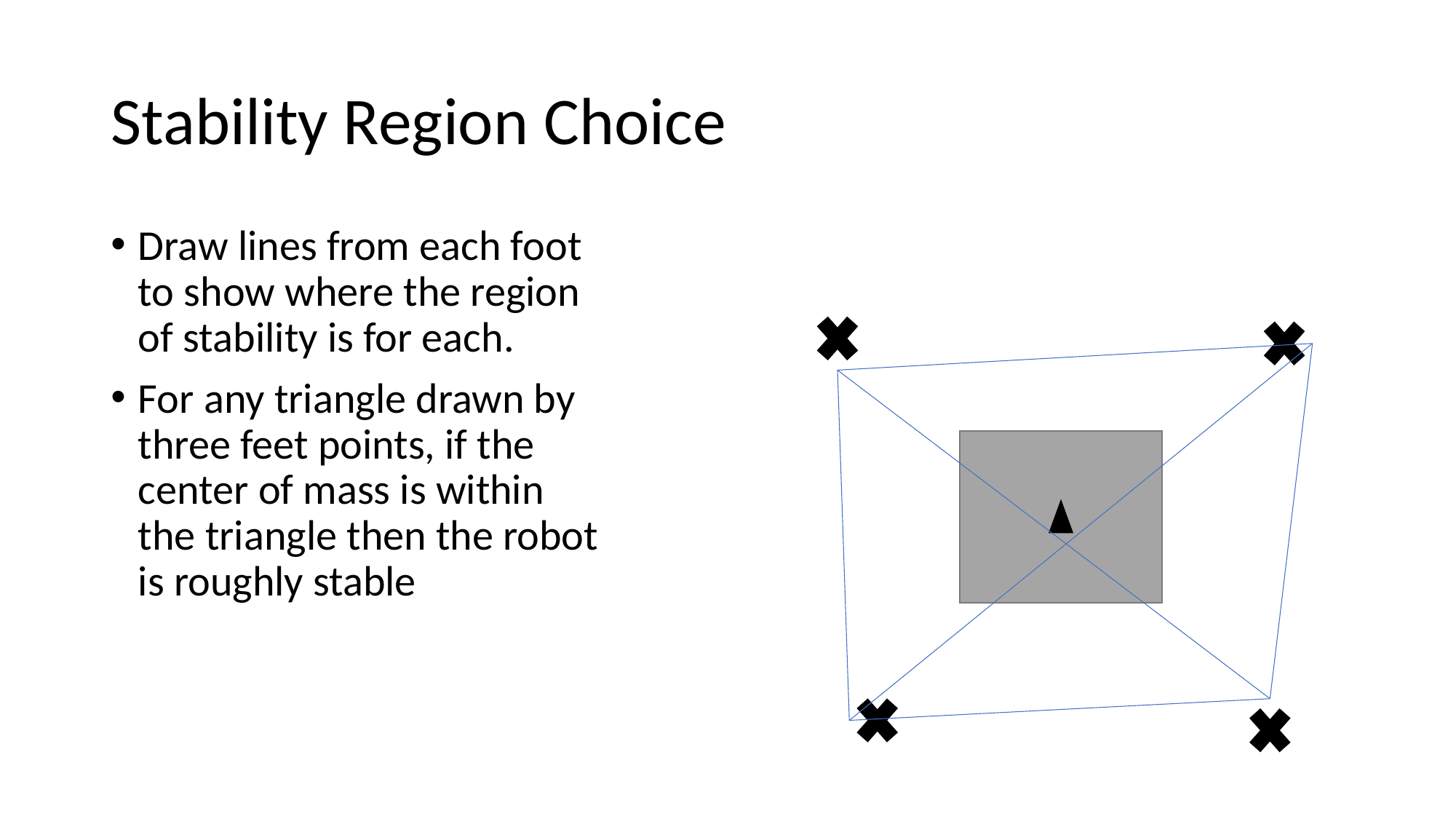

# Stability Region Choice
Draw lines from each foot to show where the region of stability is for each.
For any triangle drawn by three feet points, if the center of mass is within the triangle then the robot is roughly stable